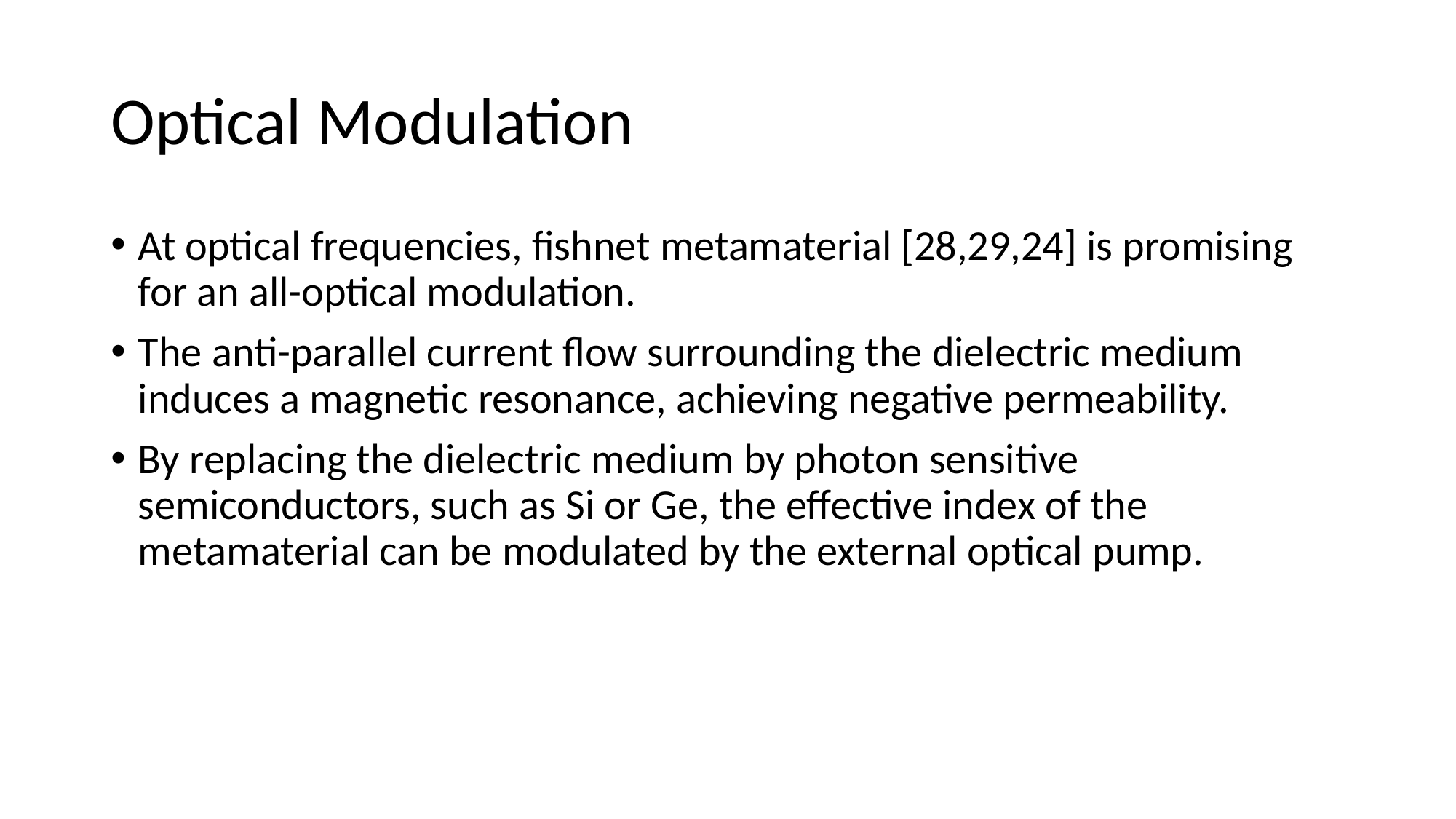

# Optical Modulation
At optical frequencies, fishnet metamaterial [28,29,24] is promising for an all-optical modulation.
The anti-parallel current flow surrounding the dielectric medium induces a magnetic resonance, achieving negative permeability.
By replacing the dielectric medium by photon sensitive semiconductors, such as Si or Ge, the effective index of the metamaterial can be modulated by the external optical pump.